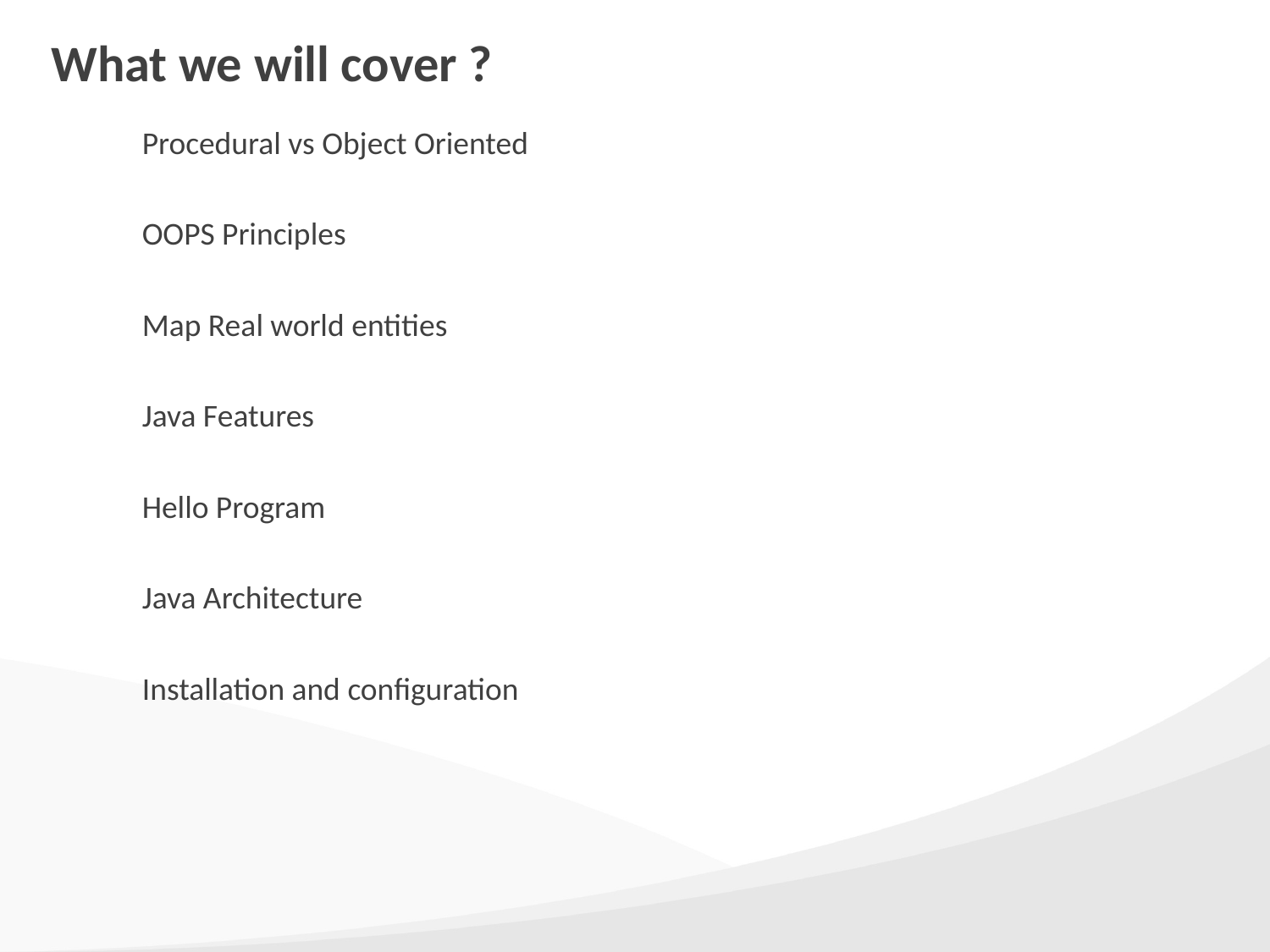

# What we will cover ?
Procedural vs Object Oriented
OOPS Principles
Map Real world entities
Java Features
Hello Program
Java Architecture
Installation and configuration